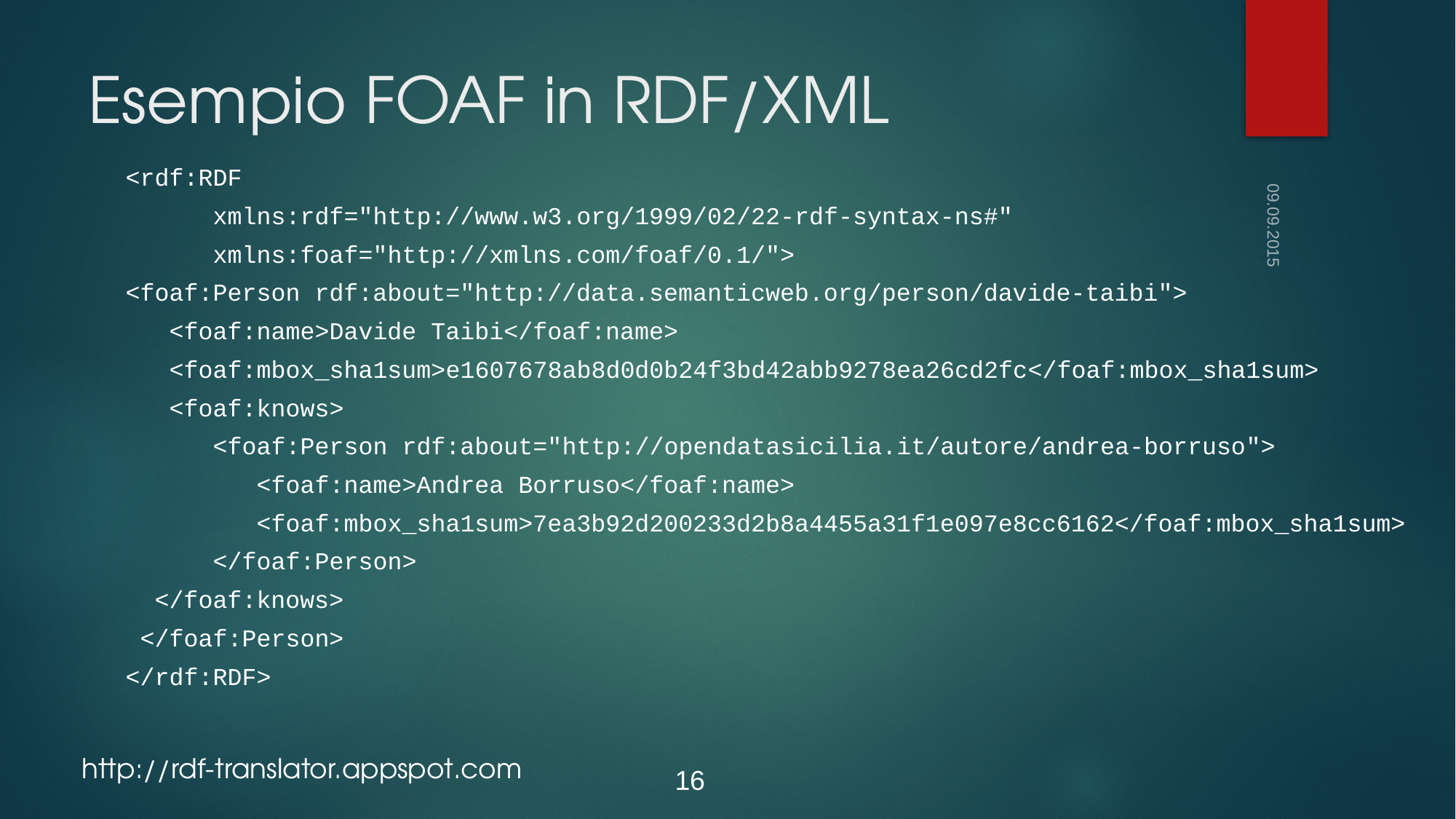

# Esempio FOAF in RDF/XML
<rdf:RDF
      xmlns:rdf="http://www.w3.org/1999/02/22-rdf-syntax-ns#"
      xmlns:foaf="http://xmlns.com/foaf/0.1/">
<foaf:Person rdf:about="http://data.semanticweb.org/person/davide-taibi">
   <foaf:name>Davide Taibi</foaf:name>
   <foaf:mbox_sha1sum>e1607678ab8d0d0b24f3bd42abb9278ea26cd2fc</foaf:mbox_sha1sum>
   <foaf:knows>
      <foaf:Person rdf:about="http://opendatasicilia.it/autore/andrea-borruso">
         <foaf:name>Andrea Borruso</foaf:name>
         <foaf:mbox_sha1sum>7ea3b92d200233d2b8a4455a31f1e097e8cc6162</foaf:mbox_sha1sum>
      </foaf:Person>
  </foaf:knows>
 </foaf:Person>
</rdf:RDF>
09.09.2015
http://rdf-translator.appspot.com
16